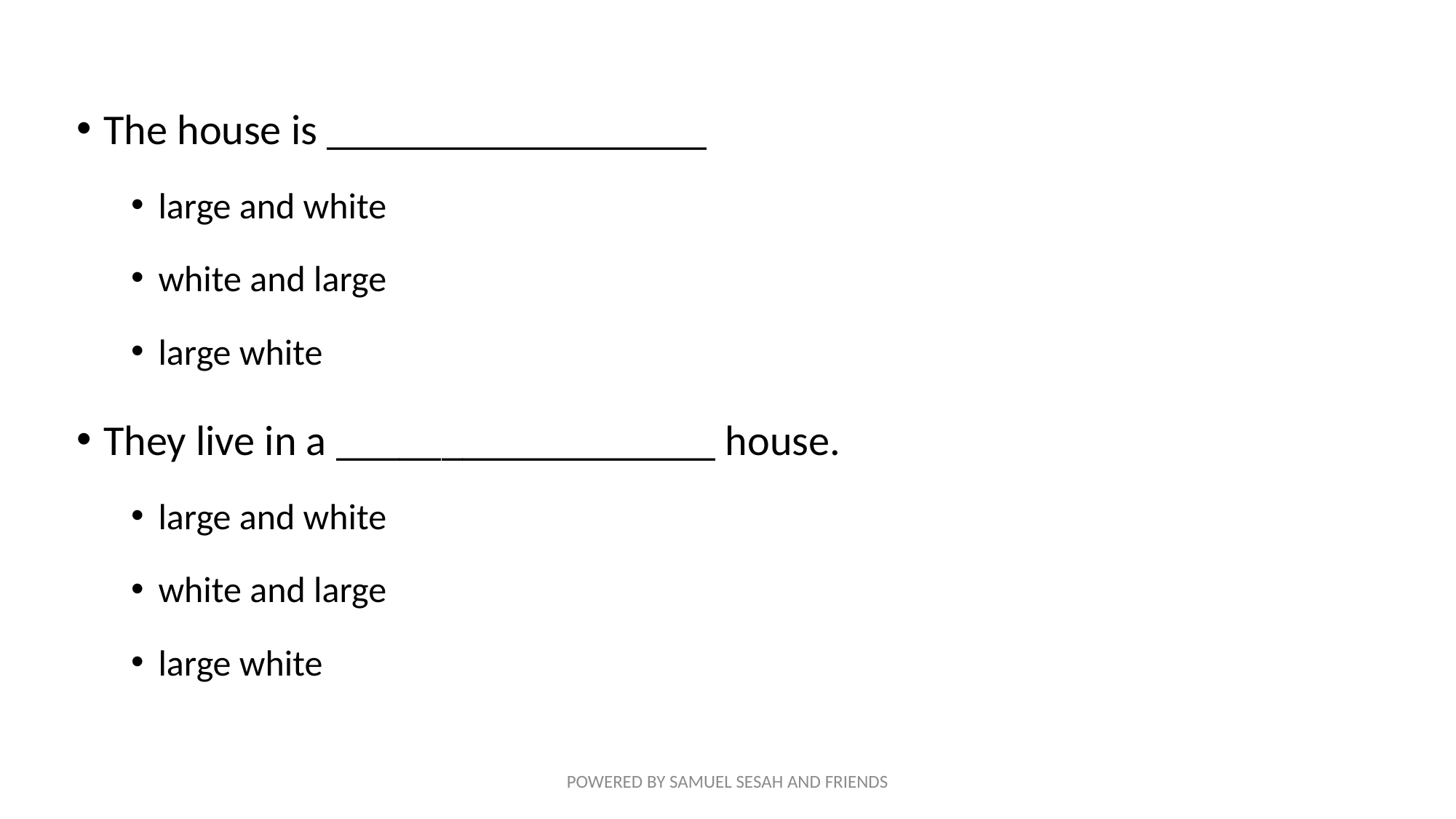

The house is __________________
large and white
white and large
large white
They live in a __________________ house.
large and white
white and large
large white
POWERED BY SAMUEL SESAH AND FRIENDS